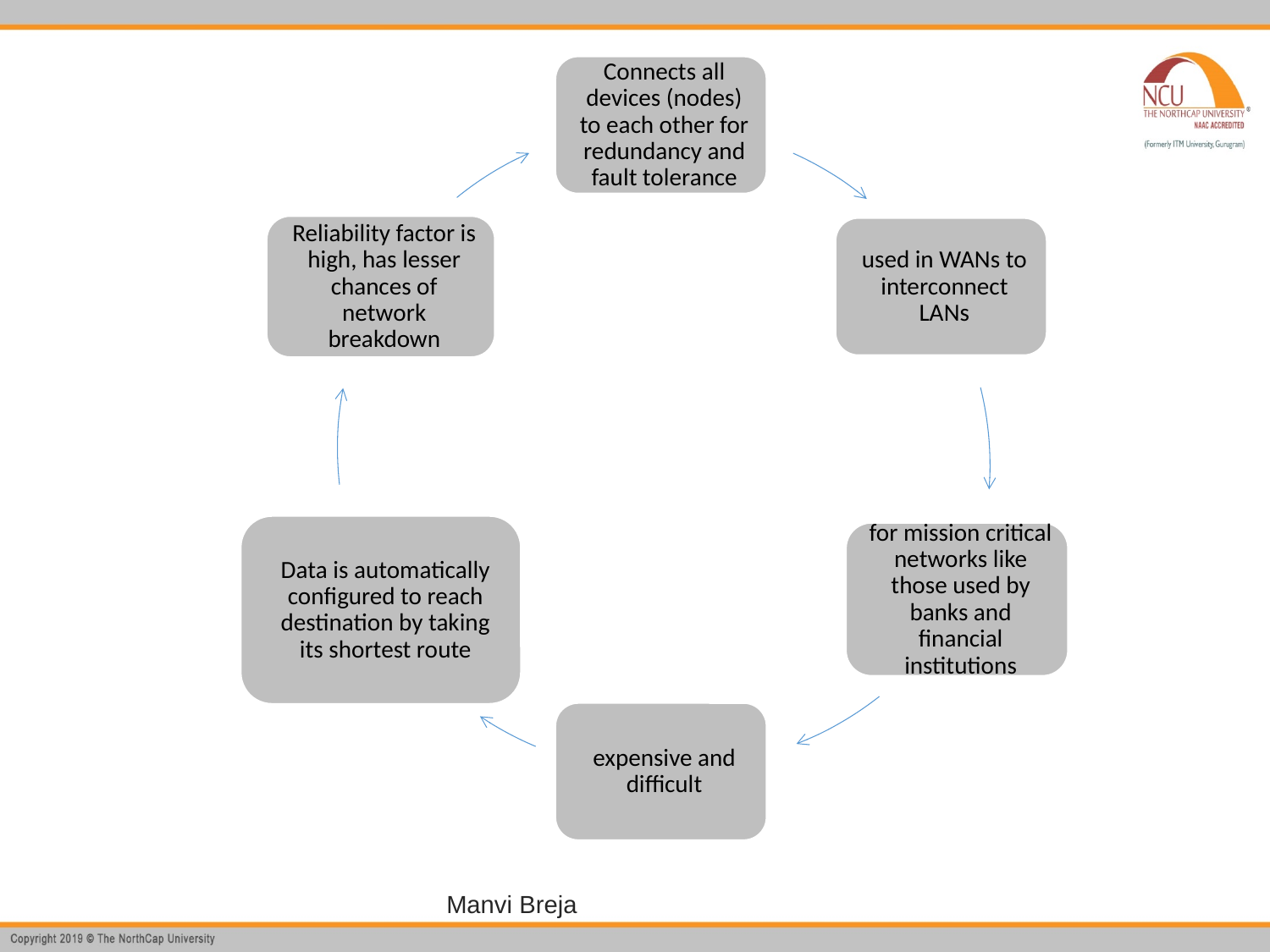

Connects all devices (nodes) to each other for redundancy and fault tolerance
used in WANs to interconnect LANs
for mission critical networks like those used by banks and financial institutions
expensive and difficult
Data is automatically configured to reach destination by taking its shortest route
Reliability factor is high, has lesser chances of network breakdown
Manvi Breja